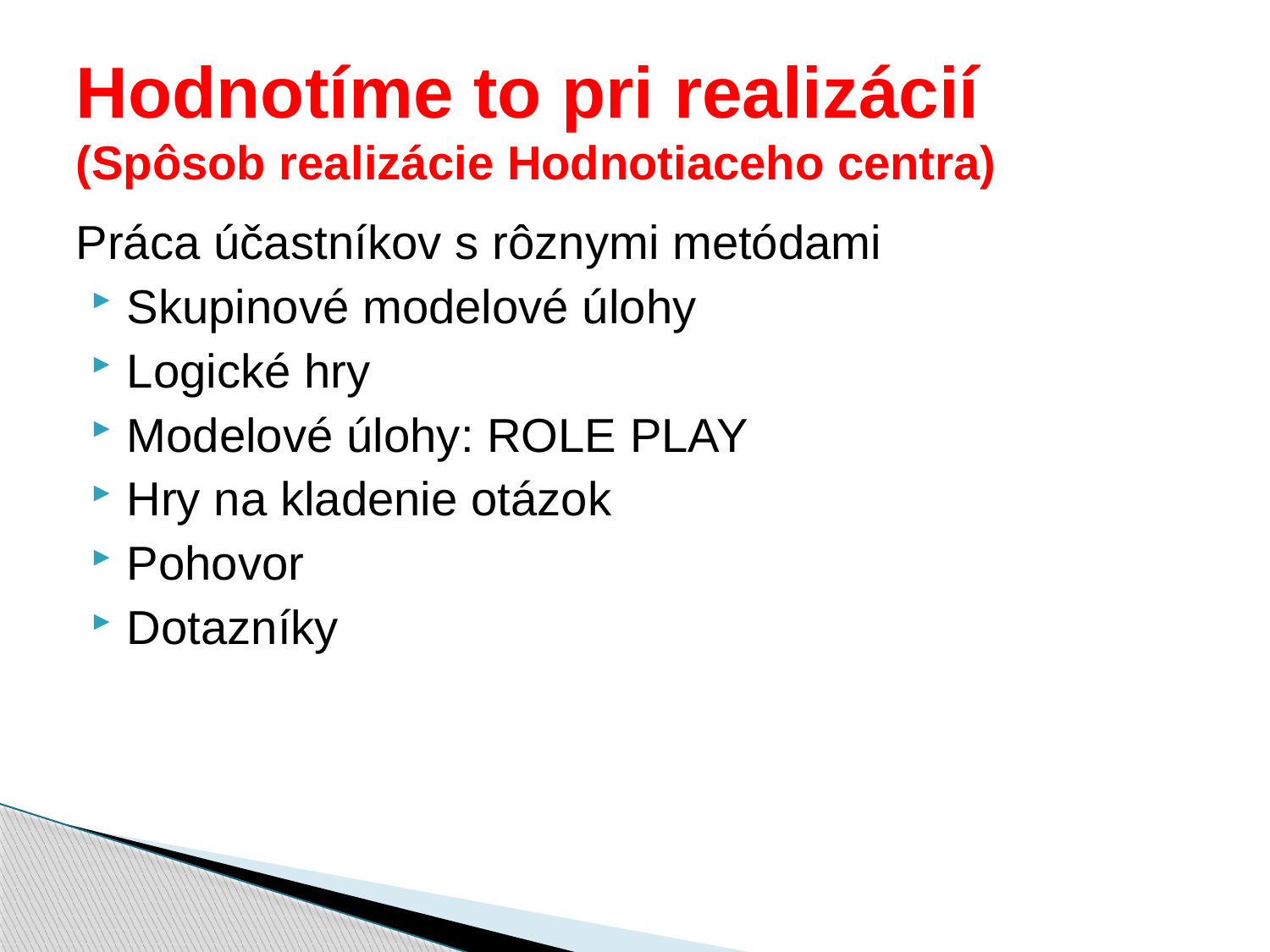

# Hodnotíme to pri realizácií (Spôsob realizácie Hodnotiaceho centra)
Práca účastníkov s rôznymi metódami
Skupinové modelové úlohy
Logické hry
Modelové úlohy: ROLE PLAY
Hry na kladenie otázok
Pohovor
Dotazníky